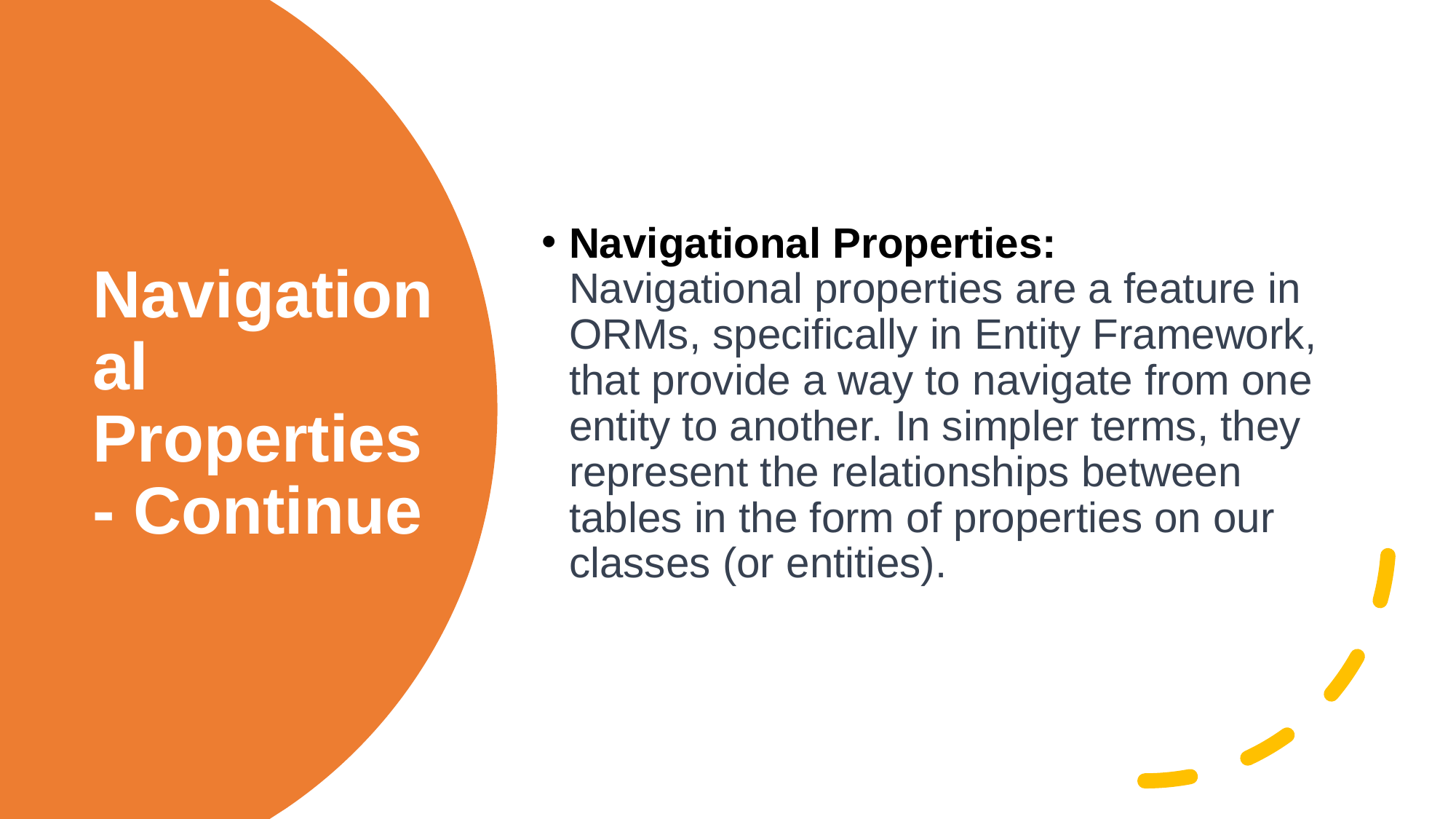

Navigational Properties:
Navigational properties are a feature in ORMs, specifically in Entity Framework, that provide a way to navigate from one entity to another. In simpler terms, they represent the relationships between tables in the form of properties on our classes (or entities).
# Navigational Properties - Continue

Copyright ©2023 Northern Alberta Institute of Technology.  All rights reserved